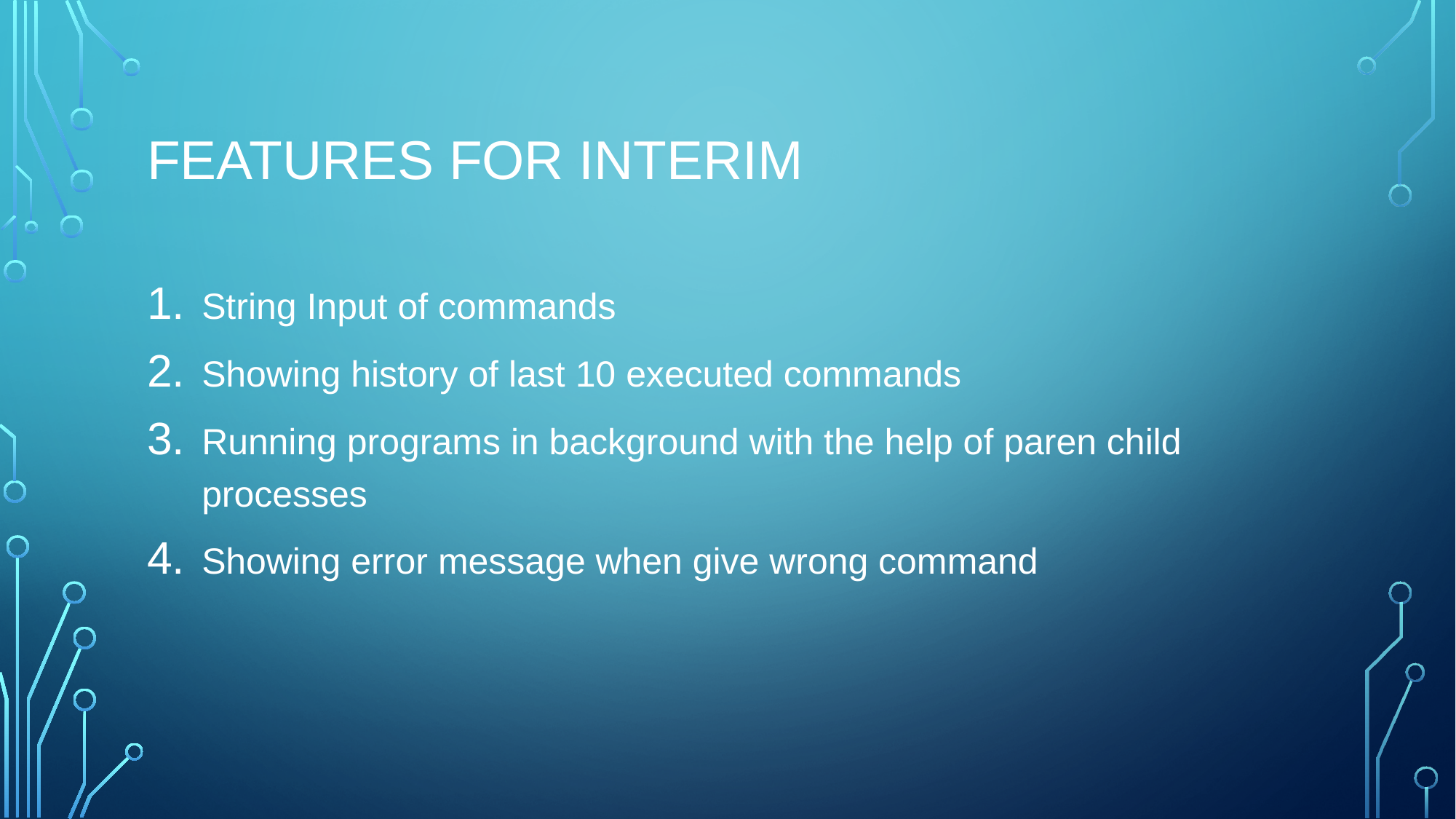

# FEATURES FOR INTERIM
String Input of commands
Showing history of last 10 executed commands
Running programs in background with the help of paren child processes
Showing error message when give wrong command